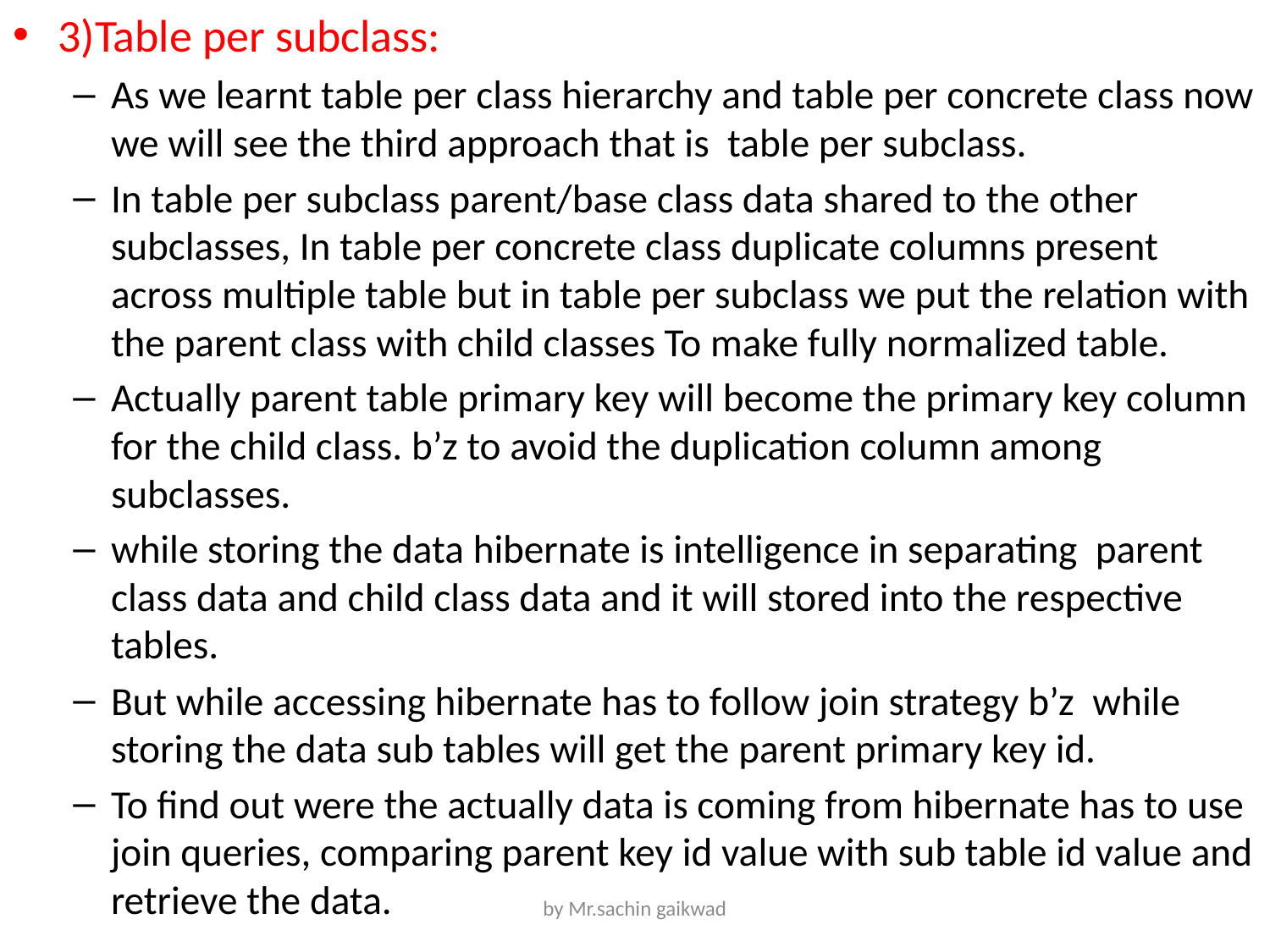

3)Table per subclass:
As we learnt table per class hierarchy and table per concrete class now we will see the third approach that is  table per subclass.
In table per subclass parent/base class data shared to the other subclasses, In table per concrete class duplicate columns present across multiple table but in table per subclass we put the relation with the parent class with child classes To make fully normalized table.
Actually parent table primary key will become the primary key column for the child class. b’z to avoid the duplication column among subclasses.
while storing the data hibernate is intelligence in separating  parent class data and child class data and it will stored into the respective tables.
But while accessing hibernate has to follow join strategy b’z  while storing the data sub tables will get the parent primary key id.
To find out were the actually data is coming from hibernate has to use join queries, comparing parent key id value with sub table id value and retrieve the data.

by Mr.sachin gaikwad